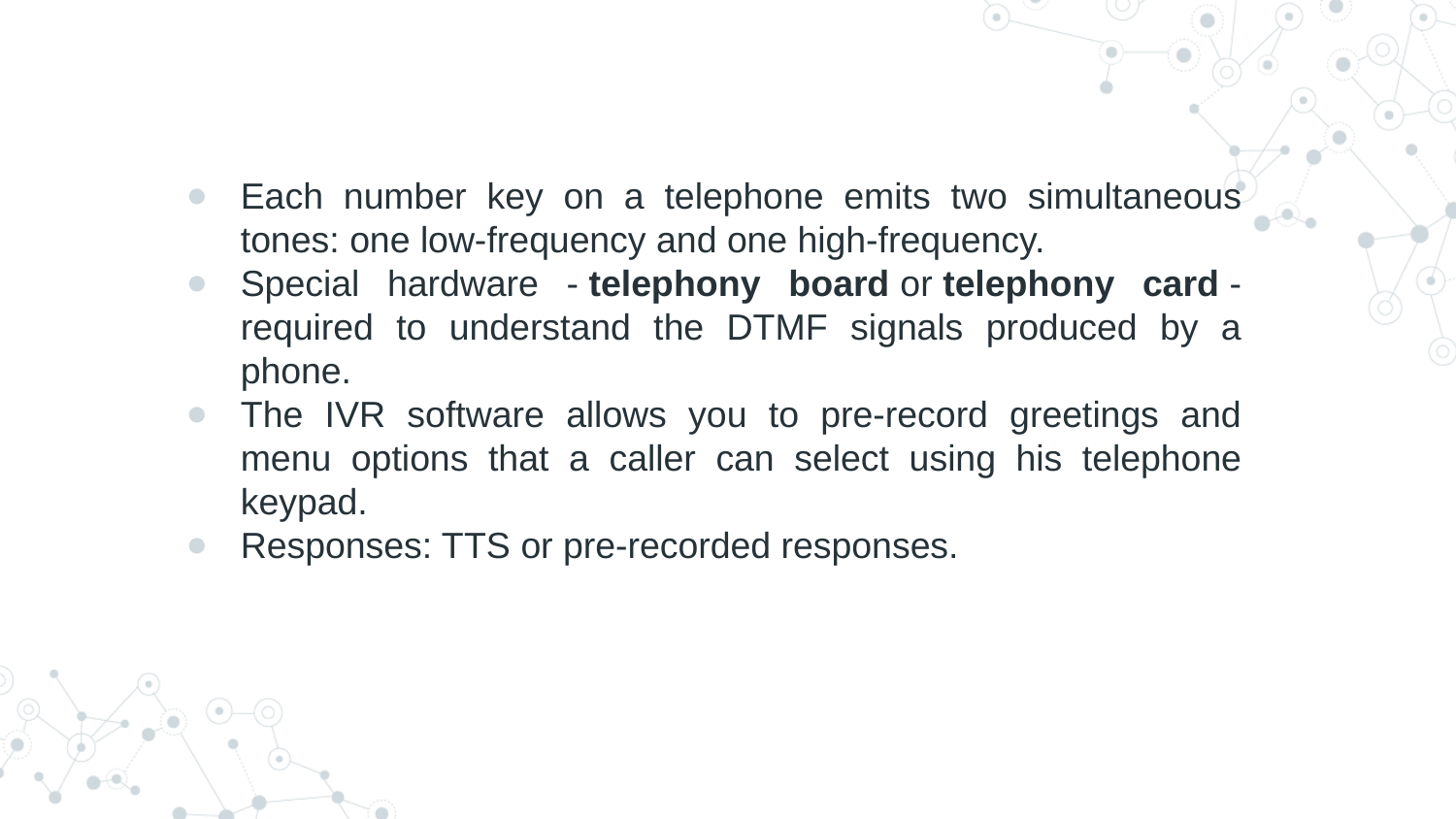

Each number key on a telephone emits two simultaneous tones: one low-frequency and one high-frequency.
Special hardware - telephony board or telephony card - required to understand the DTMF signals produced by a phone.
The IVR software allows you to pre-record greetings and menu options that a caller can select using his telephone keypad.
Responses: TTS or pre-recorded responses.